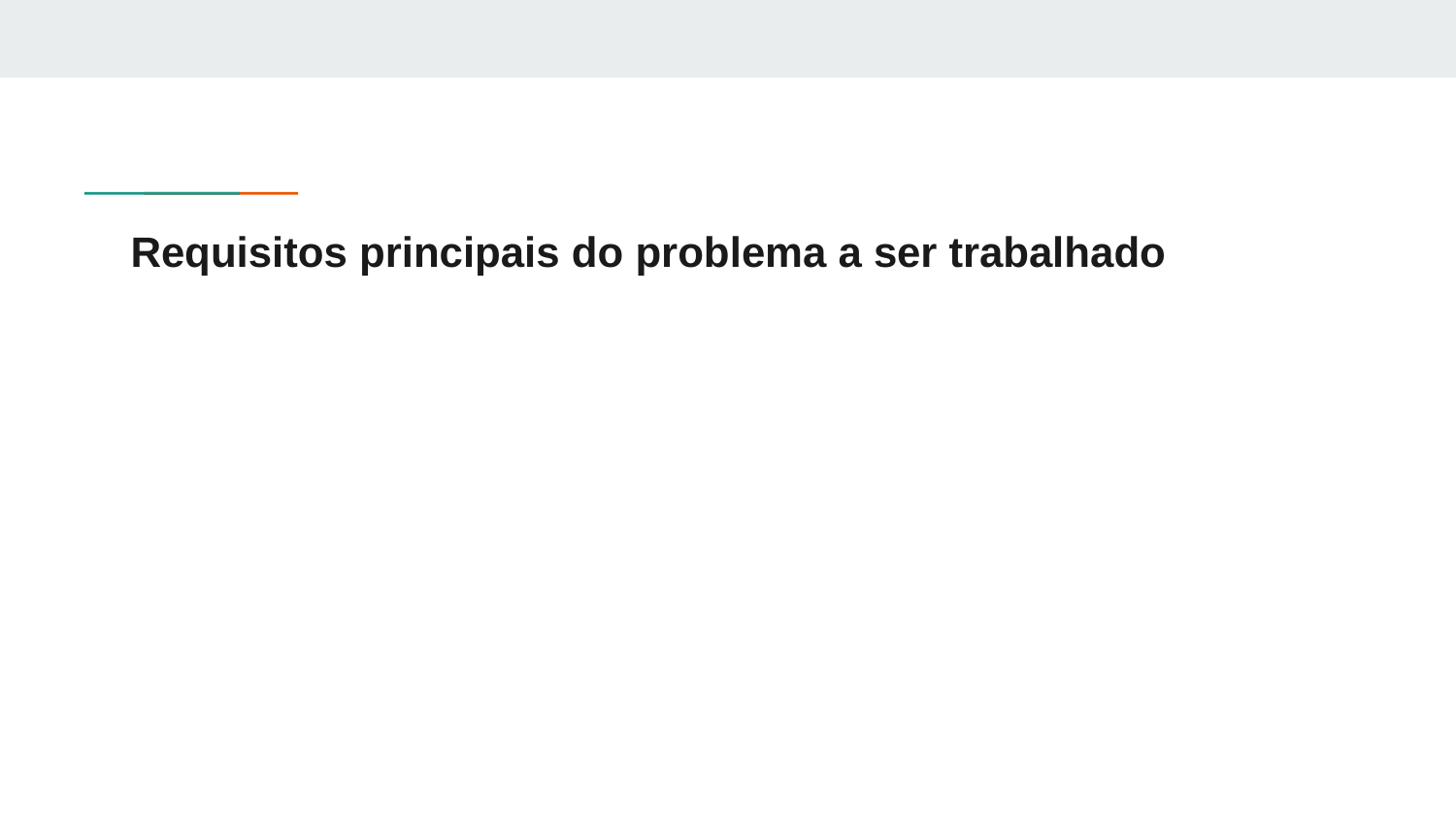

# Requisitos principais do problema a ser trabalhado